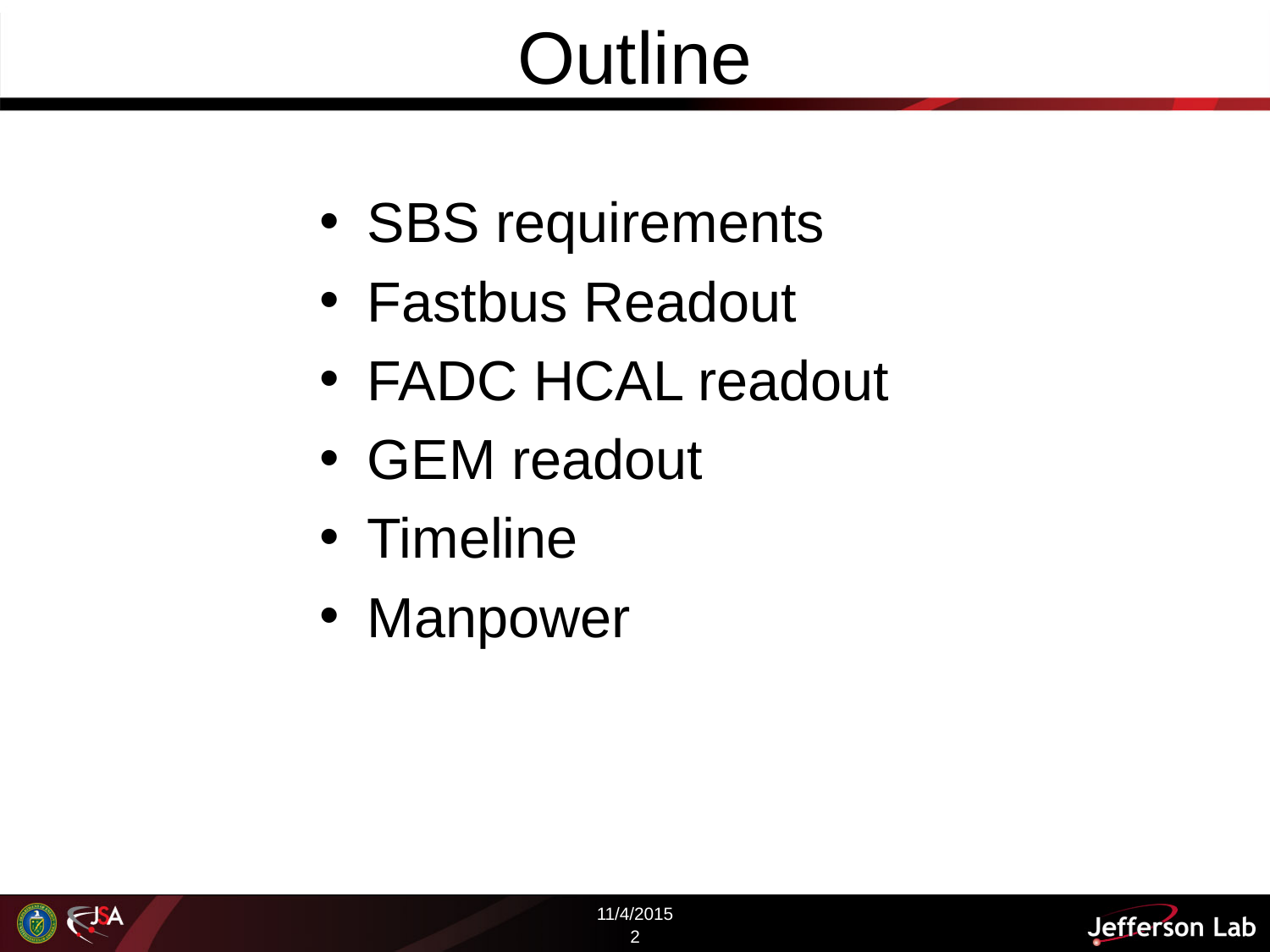

# Outline
SBS requirements
Fastbus Readout
FADC HCAL readout
GEM readout
Timeline
Manpower

11/4/2015
2